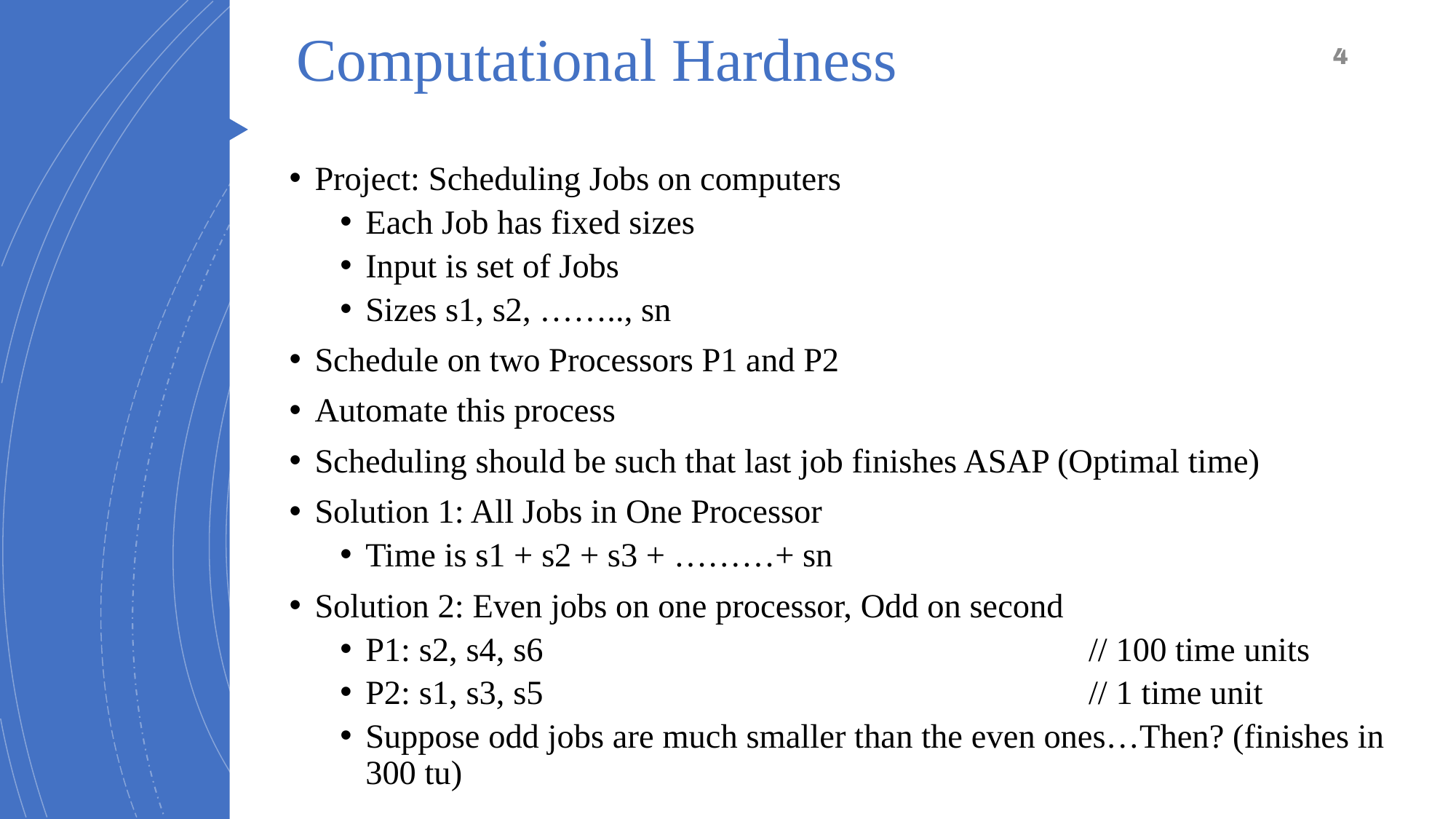

# Computational Hardness
4

Project: Scheduling Jobs on computers
Each Job has fixed sizes
Input is set of Jobs
Sizes s1, s2, …….., sn
Schedule on two Processors P1 and P2
Automate this process
Scheduling should be such that last job finishes ASAP (Optimal time)
Solution 1: All Jobs in One Processor
Time is s1 + s2 + s3 + ………+ sn
Solution 2: Even jobs on one processor, Odd on second
P1: s2, s4, s6                                                                // 100 time units
P2: s1, s3, s5                                                                // 1 time unit
Suppose odd jobs are much smaller than the even ones…Then? (finishes in 300 tu)